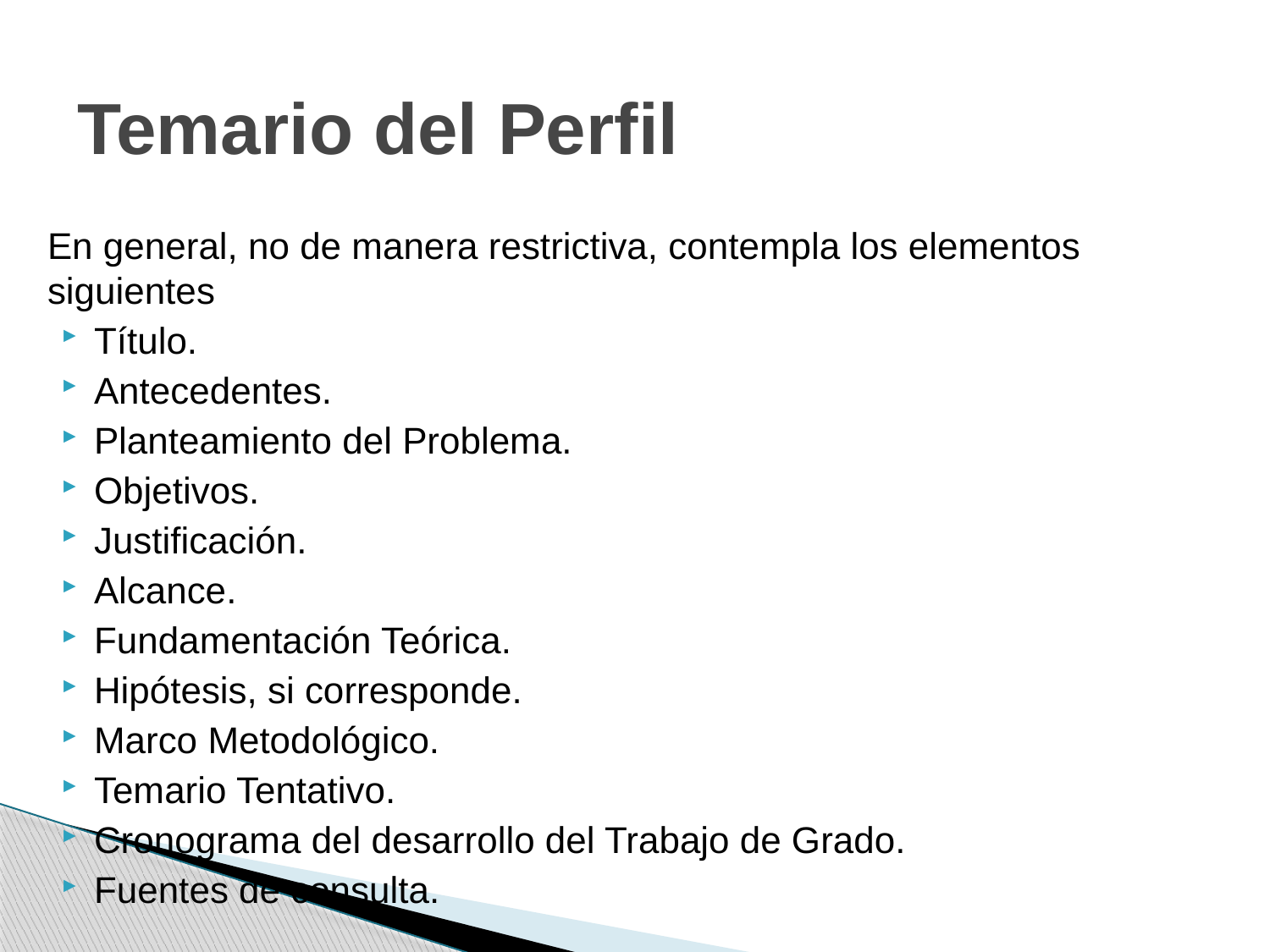

# Temario del Perfil
En general, no de manera restrictiva, contempla los elementos siguientes
Título.
Antecedentes.
Planteamiento del Problema.
Objetivos.
Justificación.
Alcance.
Fundamentación Teórica.
Hipótesis, si corresponde.
Marco Metodológico.
Temario Tentativo.
Cronograma del desarrollo del Trabajo de Grado.
Fuentes de consulta.